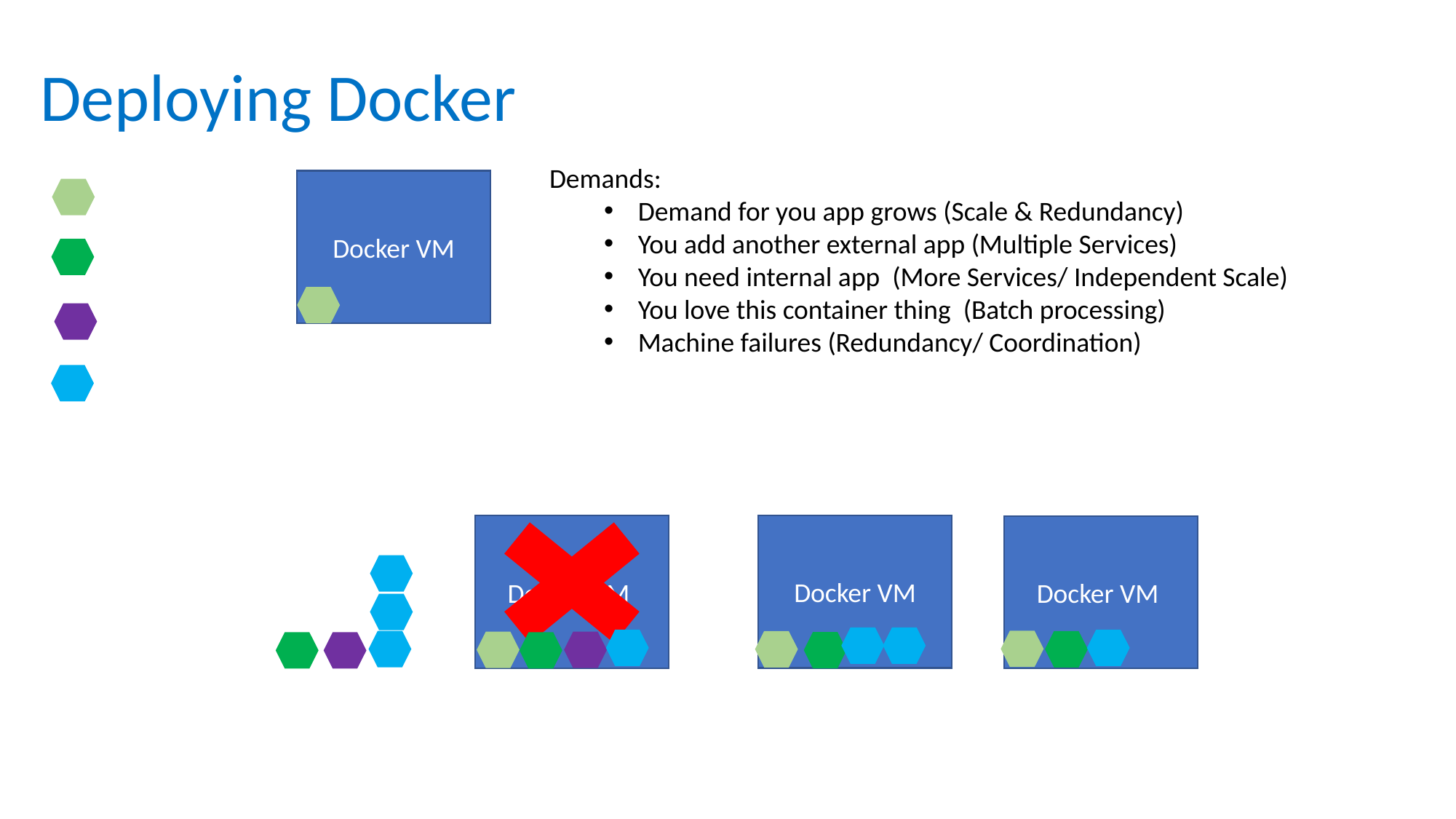

# Deploying Docker
Demands:
Demand for you app grows (Scale & Redundancy)
You add another external app (Multiple Services)
You need internal app  (More Services/ Independent Scale)
You love this container thing  (Batch processing)
Machine failures (Redundancy/ Coordination)
Docker VM

Service 1
Service 2
Service 3
Service 4

Docker VM
Docker VM
Docker VM